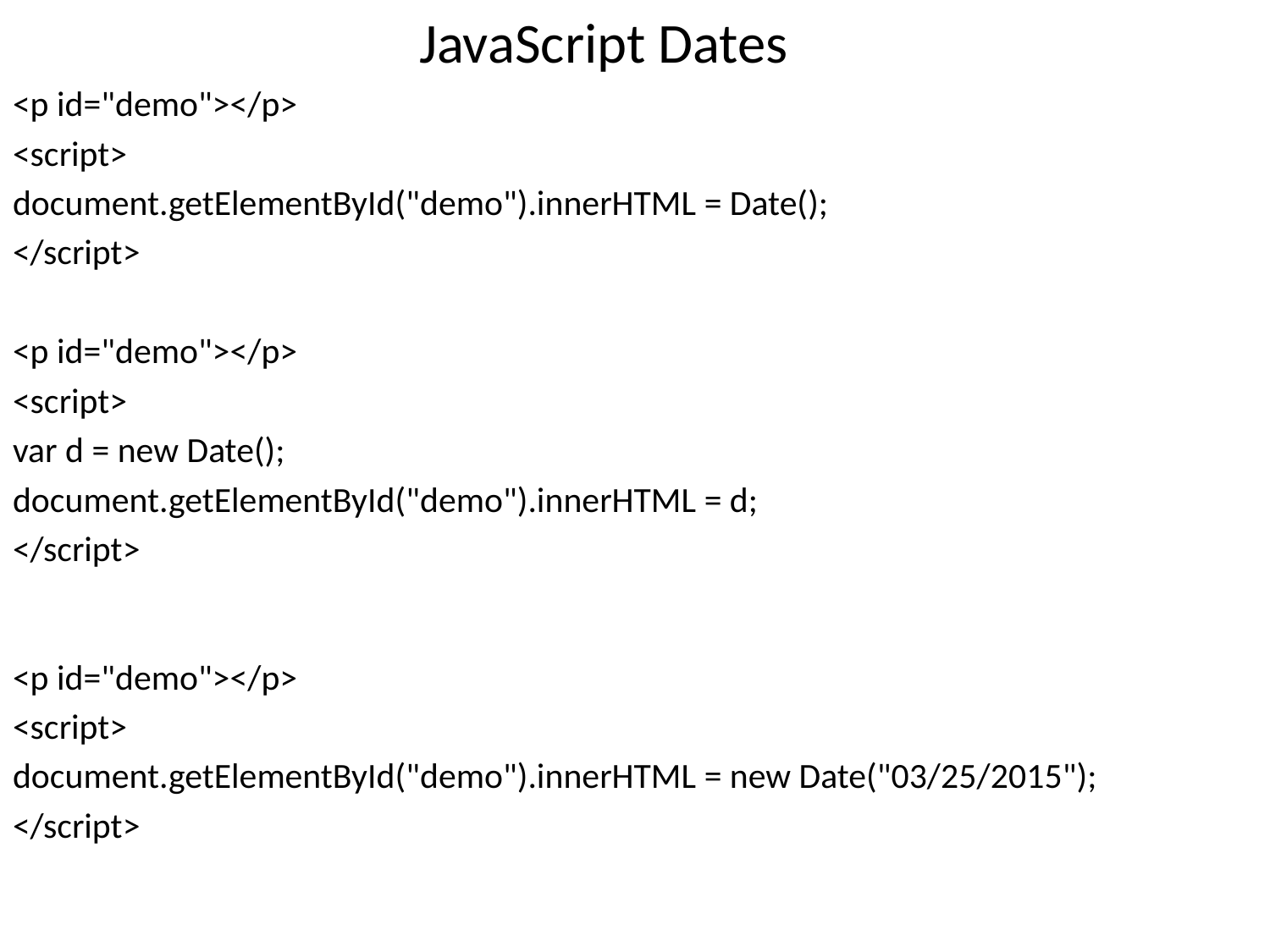

JavaScript Dates
<p id="demo"></p>
<script>
document.getElementById("demo").innerHTML = Date();
</script>

<p id="demo"></p>
<script>
var d = new Date();
document.getElementById("demo").innerHTML = d;
</script>

<p id="demo"></p>
<script>
document.getElementById("demo").innerHTML = new Date("03/25/2015");
</script>